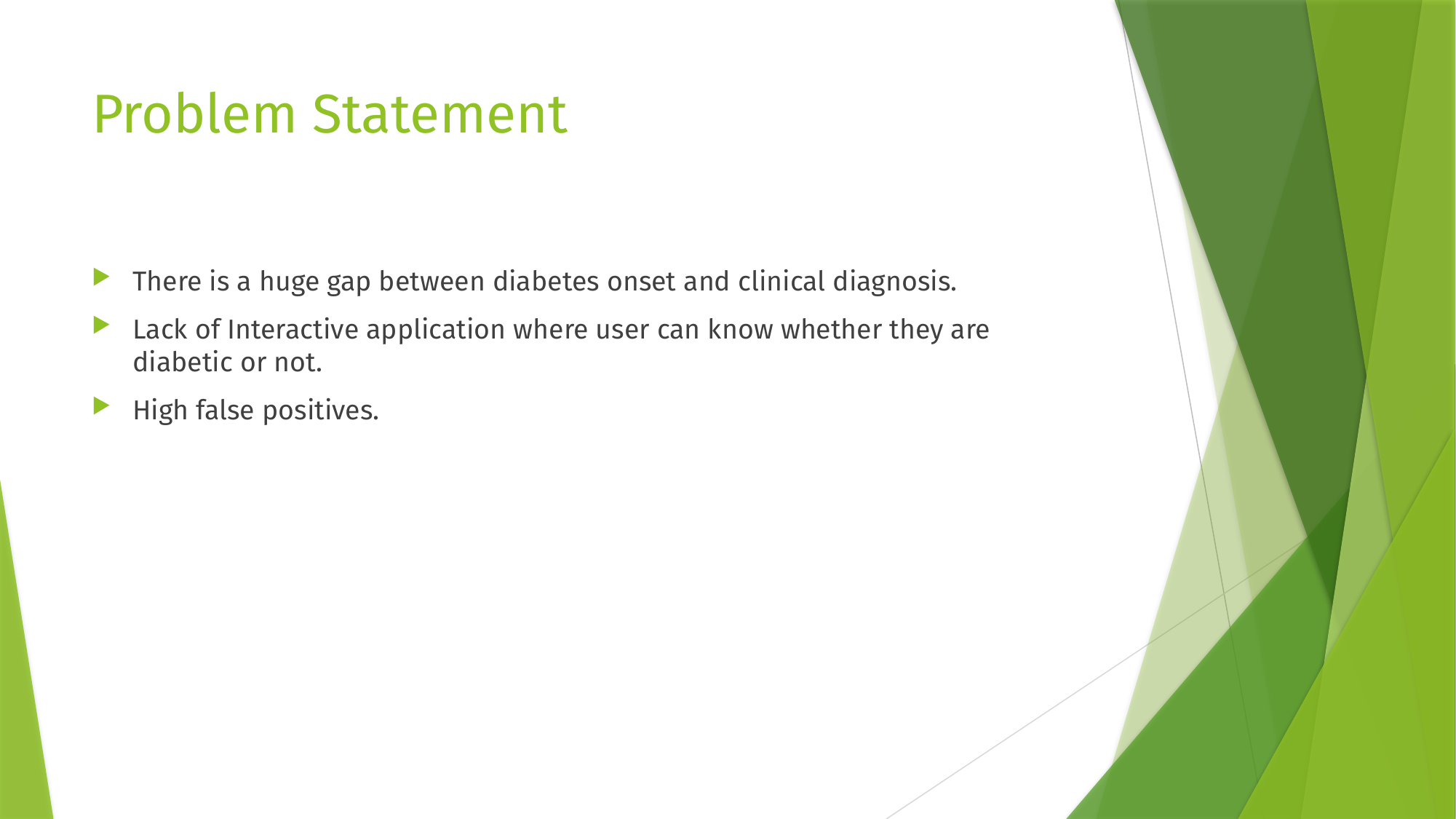

# Problem Statement
There is a huge gap between diabetes onset and clinical diagnosis.
Lack of Interactive application where user can know whether they are diabetic or not.
High false positives.